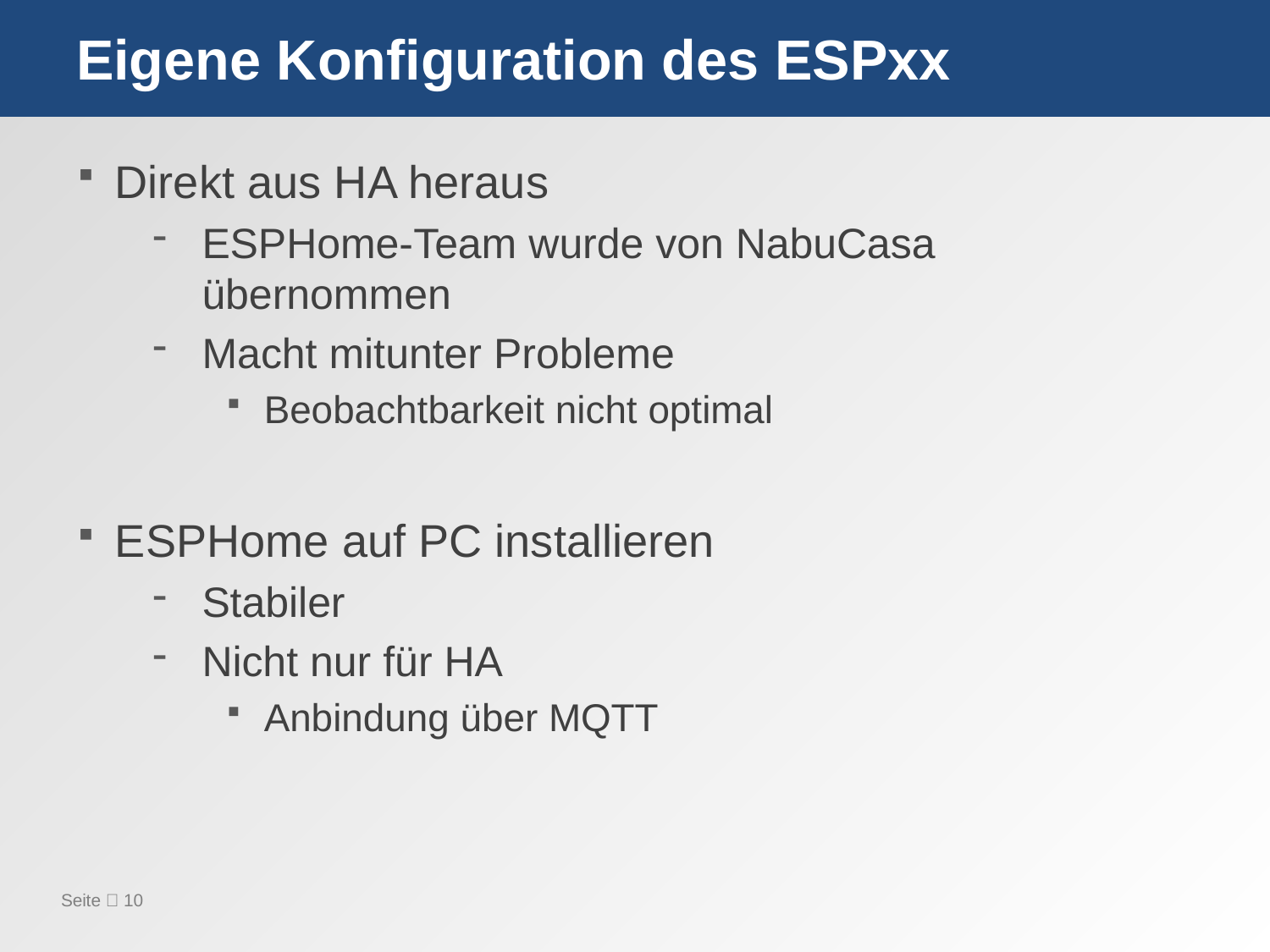

# Eigene Konfiguration des ESPxx
Direkt aus HA heraus
ESPHome-Team wurde von NabuCasa übernommen
Macht mitunter Probleme
Beobachtbarkeit nicht optimal

ESPHome auf PC installieren
Stabiler
Nicht nur für HA
Anbindung über MQTT